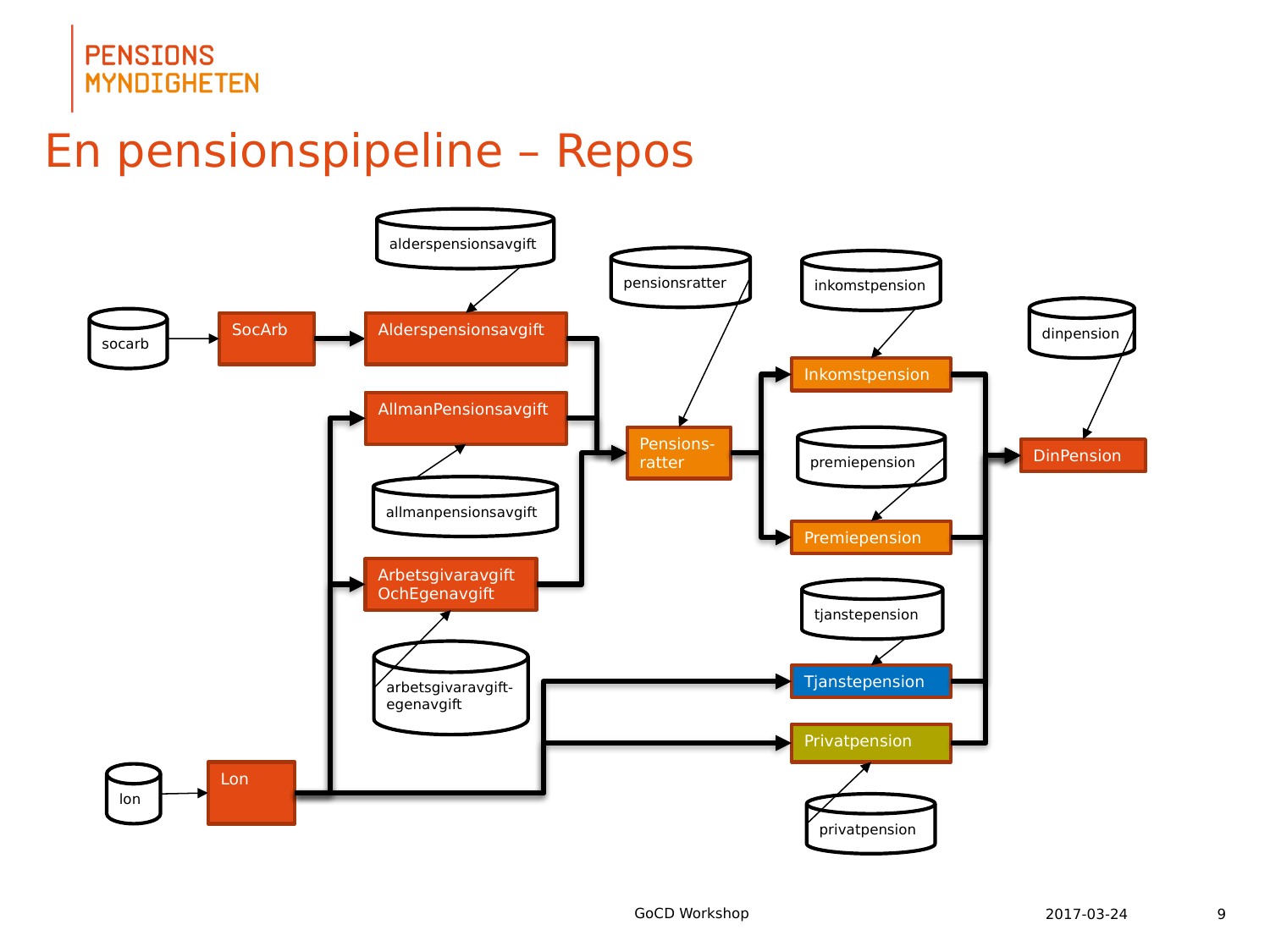

# En pensionspipeline – Repos
alderspensionsavgift
pensionsratter
inkomstpension
dinpension
socarb
Alderspensionsavgift
SocArb
Inkomstpension
AllmanPensionsavgift
Pensions-ratter
premiepension
DinPension
allmanpensionsavgift
Premiepension
ArbetsgivaravgiftOchEgenavgift
tjanstepension
arbetsgivaravgift-egenavgift
Tjanstepension
Privatpension
Lon
lon
privatpension
GoCD Workshop
2017-03-24
9